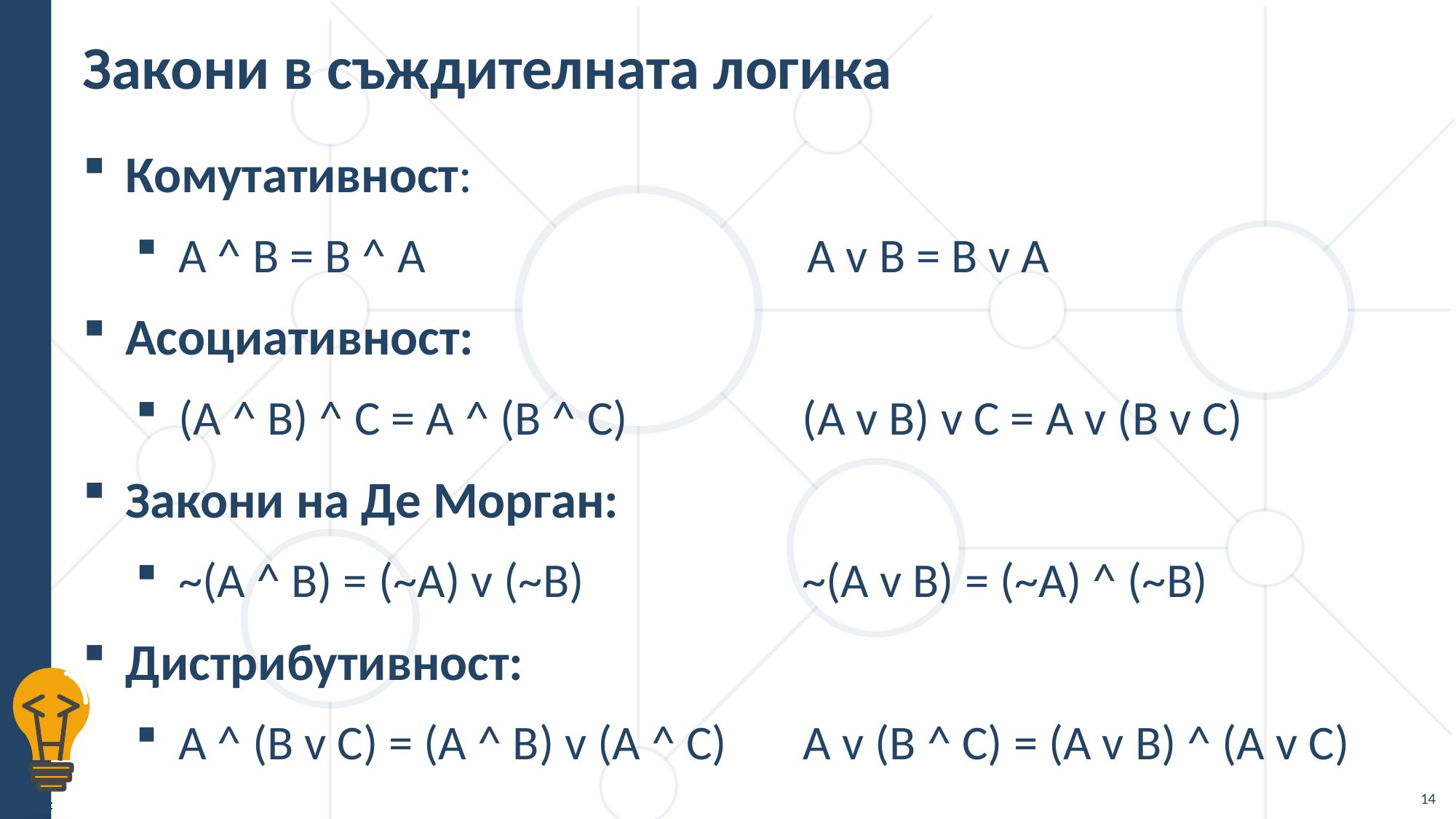

# Закони в съждителната логика
Комутативност:
A ^ B = B ^ A                                   A v B = B v A
Асоциативност:
(A ^ B) ^ C = A ^ (B ^ C)                (A v B) v C = A v (B v C)
Закони на Де Морган:
~(A ^ B) = (~A) v (~B)                    ~(A v B) = (~A) ^ (~B)
Дистрибутивност:
A ^ (B v C) = (A ^ B) v (A ^ C)       A v (B ^ C) = (A v B) ^ (A v C)
14